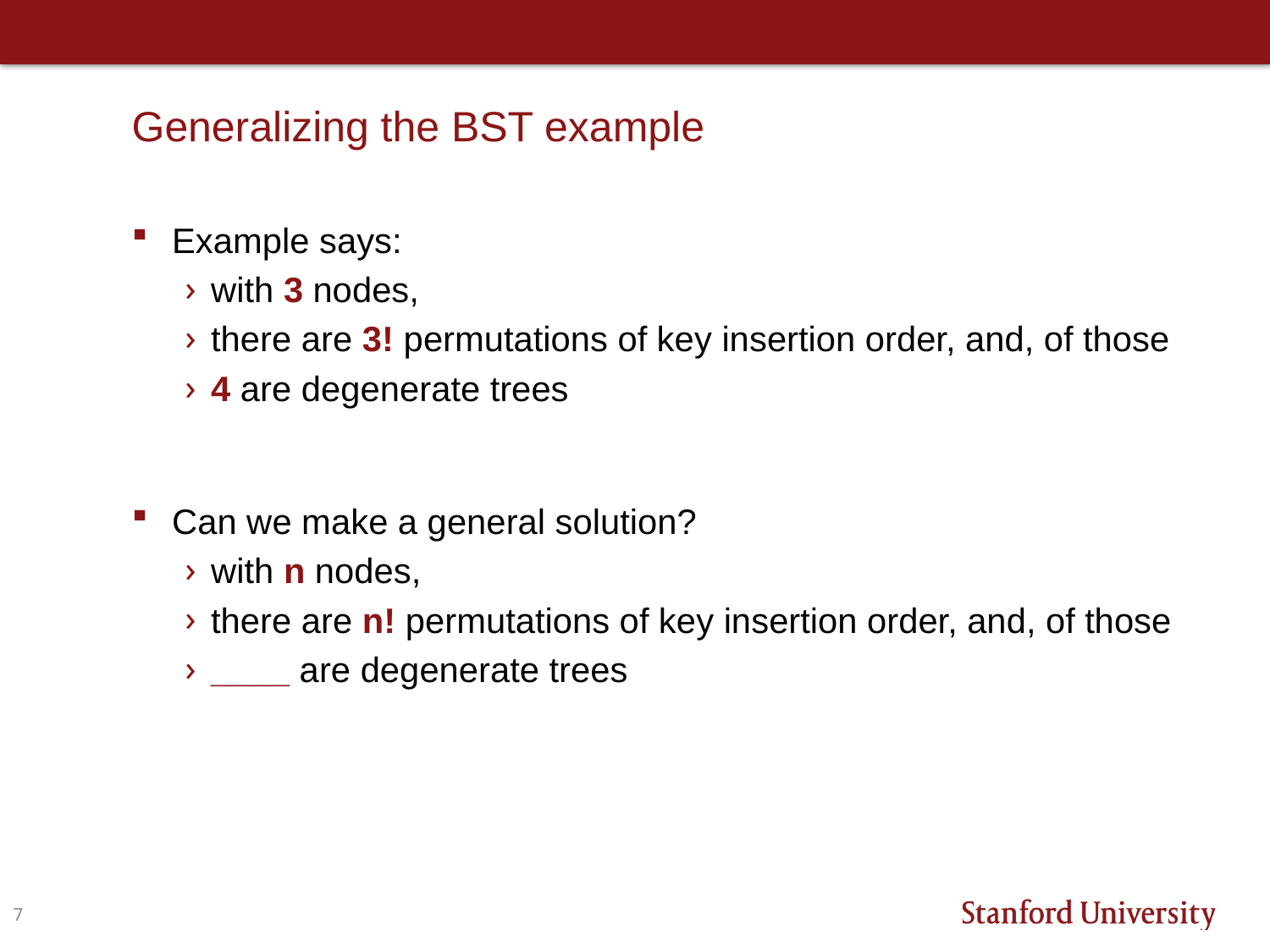

# Generalizing the BST example
Example says:
with 3 nodes,
there are 3! permutations of key insertion order, and, of those
4 are degenerate trees

Can we make a general solution?
with n nodes,
there are n! permutations of key insertion order, and, of those
____ are degenerate trees

7